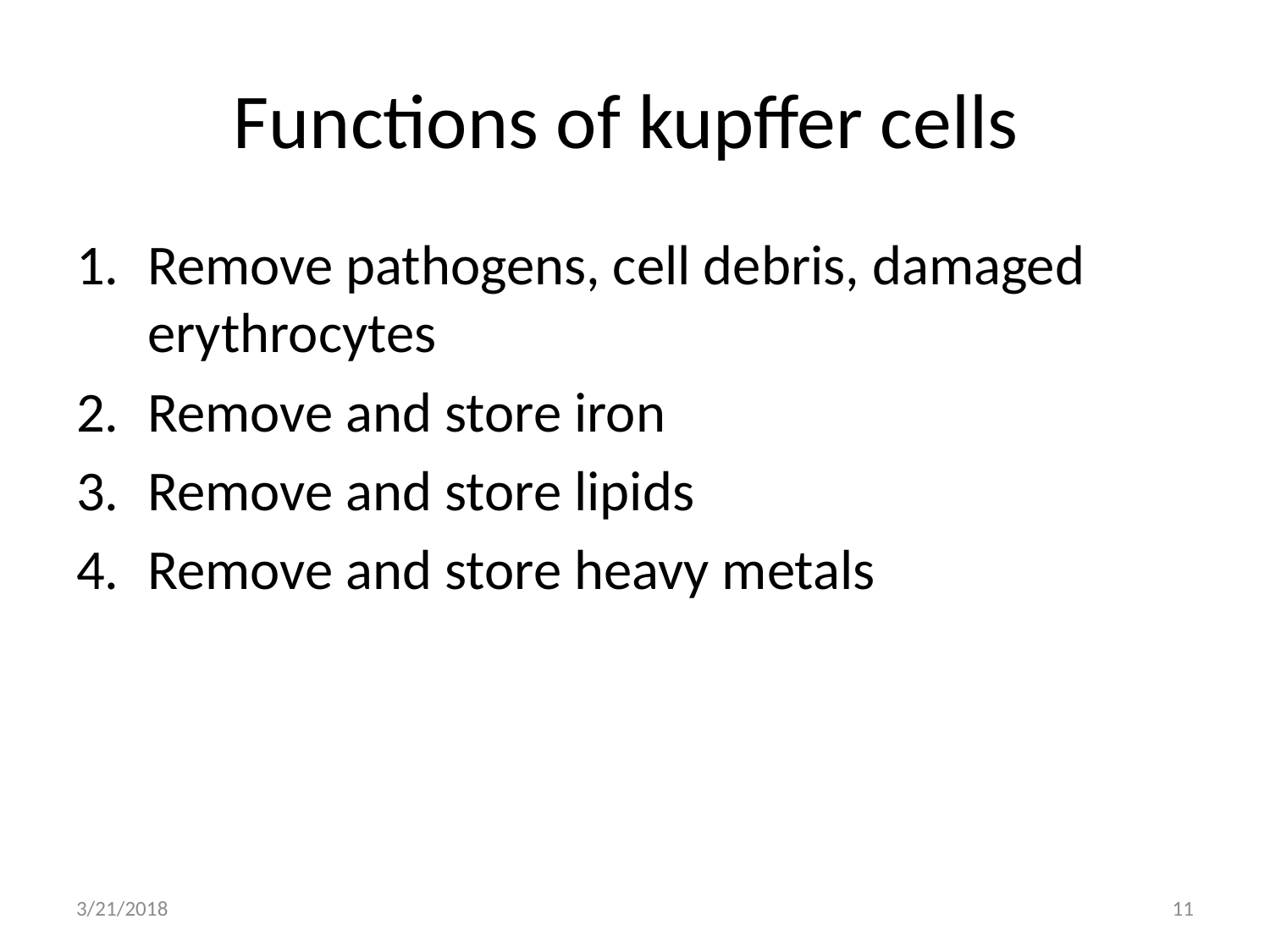

# Functions of kupffer cells
Remove pathogens, cell debris, damaged erythrocytes
Remove and store iron
Remove and store lipids
Remove and store heavy metals
3/21/2018
11